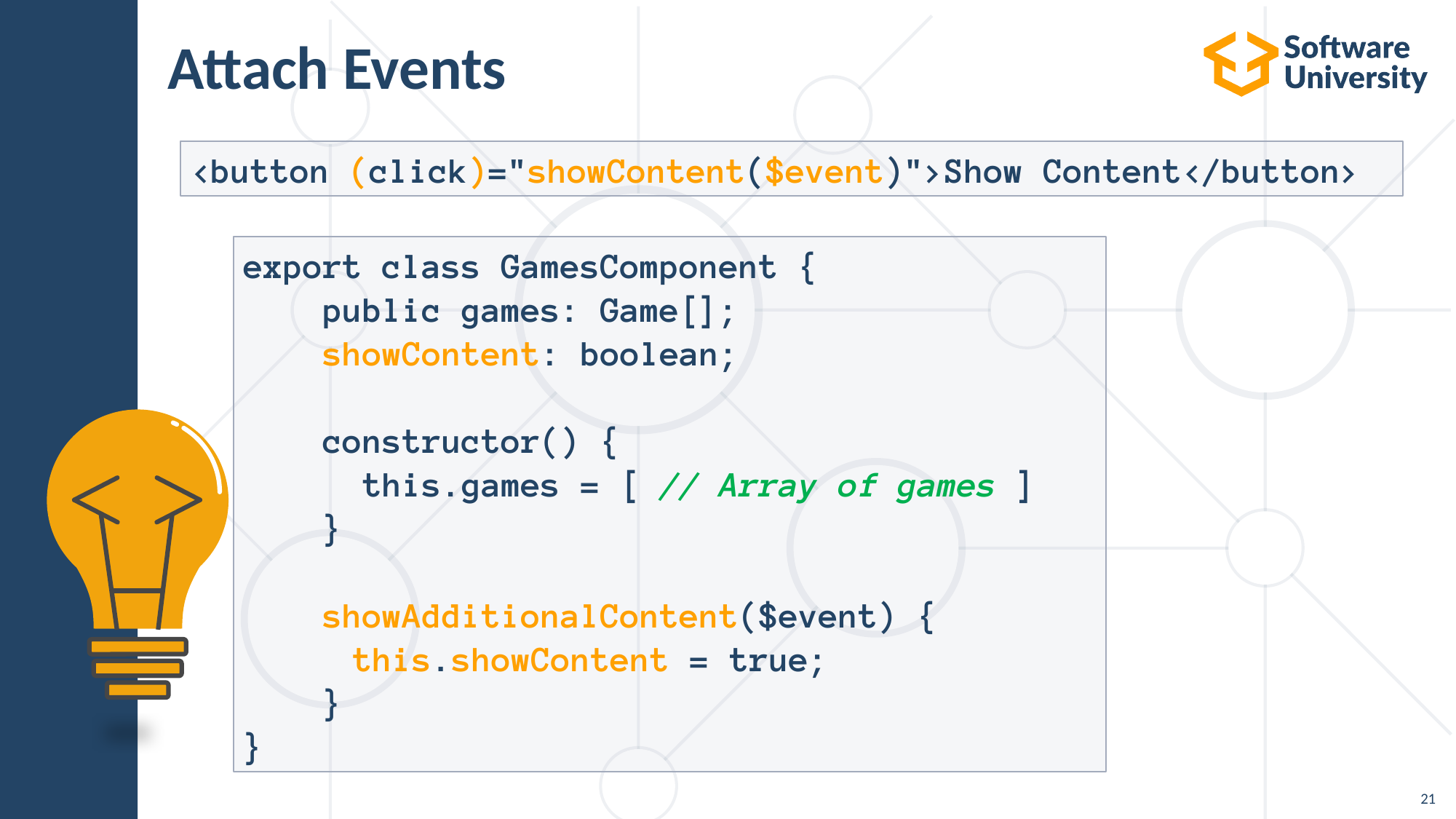

# Attach Events
<button (click)="showContent($event)">Show Content</button>
export class GamesComponent {
    public games: Game[];
    showContent: boolean;
    constructor() {
      this.games = [ // Array of games ]
    }
    showAdditionalContent($event) {
  	this.showContent = true;
    }
}
21